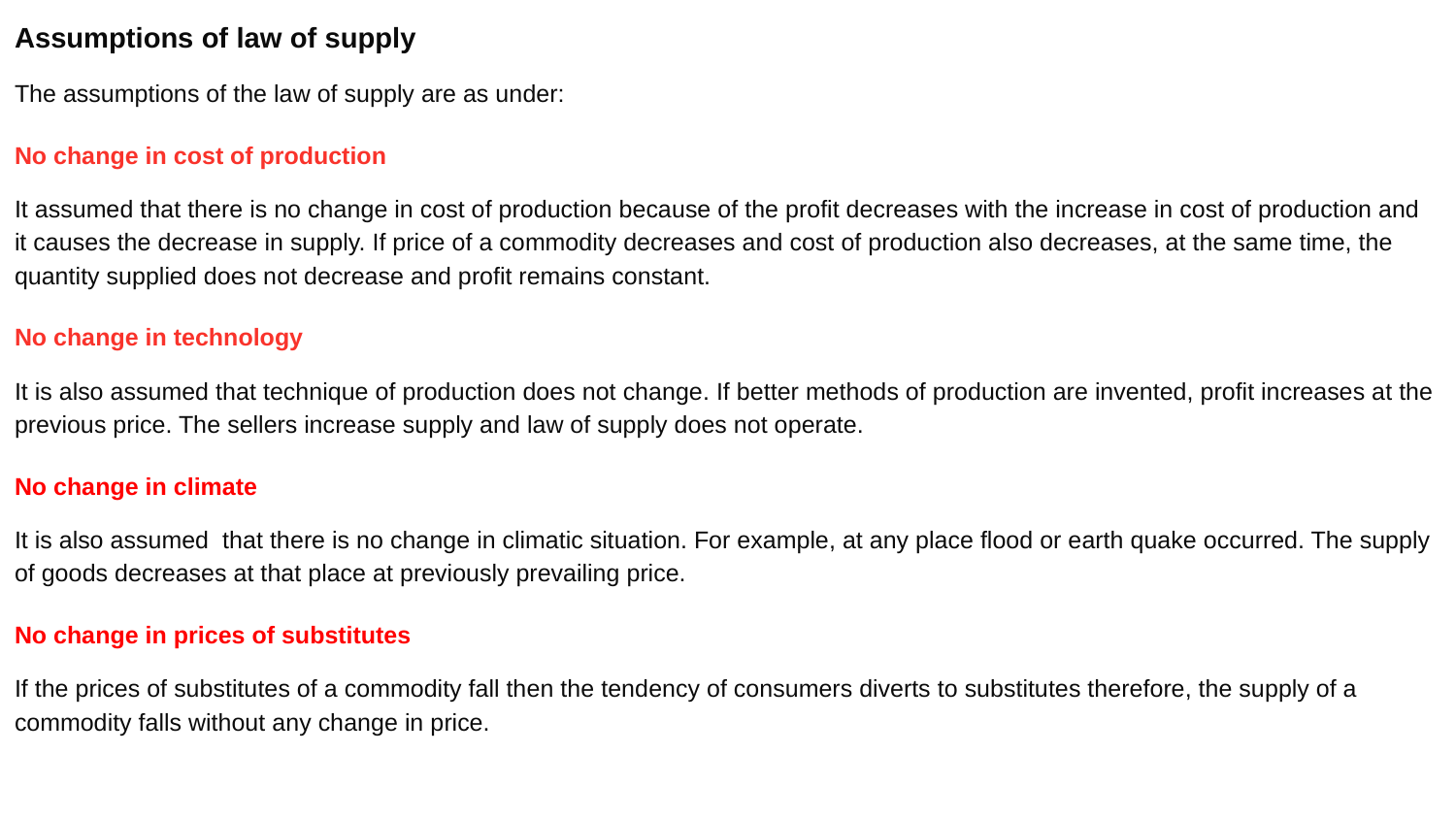

Assumptions of law of supply
The assumptions of the law of supply are as under:
No change in cost of production
It assumed that there is no change in cost of production because of the profit decreases with the increase in cost of production and it causes the decrease in supply. If price of a commodity decreases and cost of production also decreases, at the same time, the quantity supplied does not decrease and profit remains constant.
No change in technology
It is also assumed that technique of production does not change. If better methods of production are invented, profit increases at the previous price. The sellers increase supply and law of supply does not operate.
No change in climate
It is also assumed  that there is no change in climatic situation. For example, at any place flood or earth quake occurred. The supply of goods decreases at that place at previously prevailing price.
No change in prices of substitutes
If the prices of substitutes of a commodity fall then the tendency of consumers diverts to substitutes therefore, the supply of a commodity falls without any change in price.